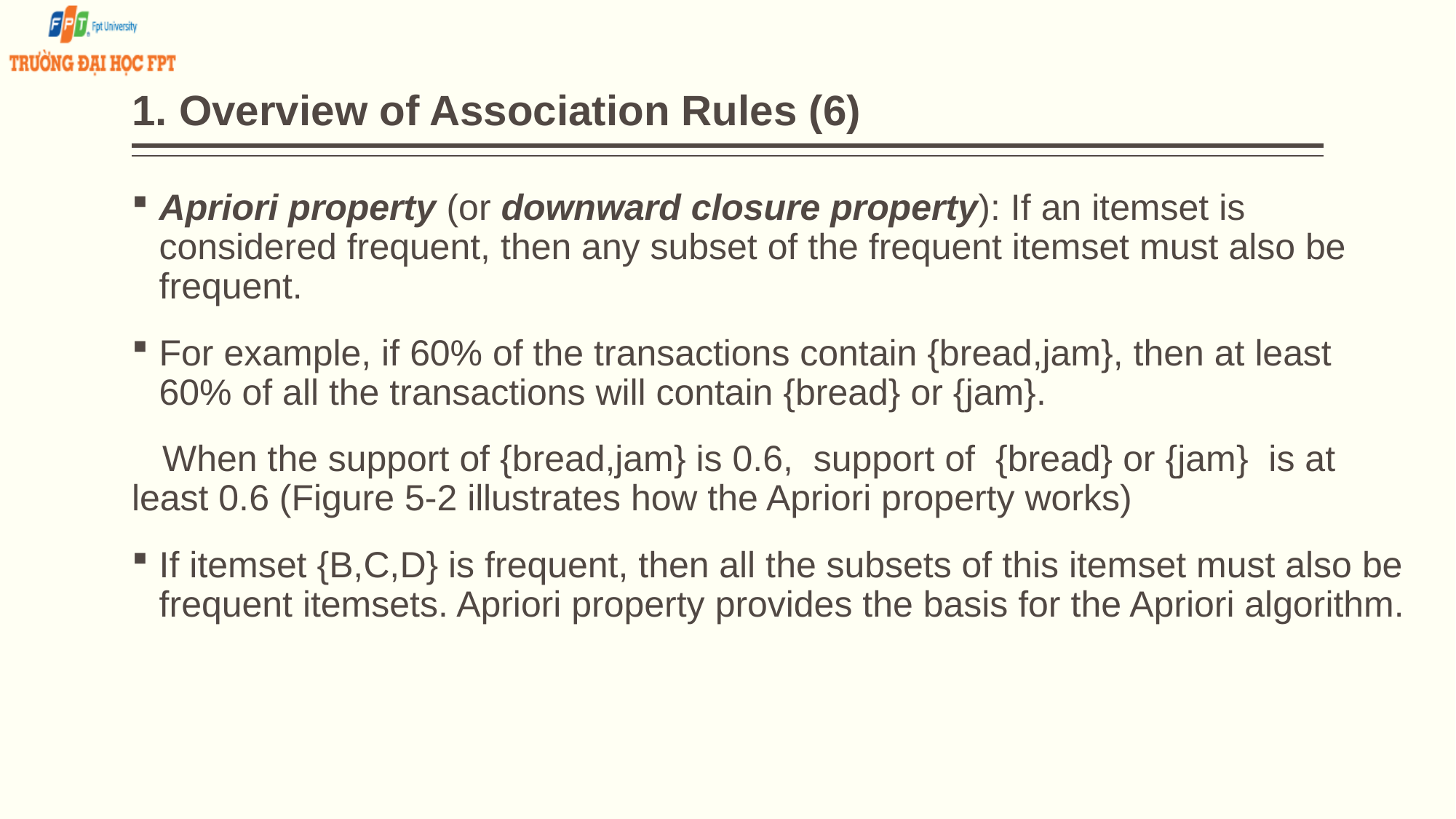

# 1. Overview of Association Rules (6)
Apriori property (or downward closure property): If an itemset is considered frequent, then any subset of the frequent itemset must also be frequent.
For example, if 60% of the transactions contain {bread,jam}, then at least 60% of all the transactions will contain {bread} or {jam}.
   When the support of {bread,jam} is 0.6,  support of  {bread} or {jam}  is at least 0.6 (Figure 5-2 illustrates how the Apriori property works)
If itemset {B,C,D} is frequent, then all the subsets of this itemset must also be frequent itemsets. Apriori property provides the basis for the Apriori algorithm.